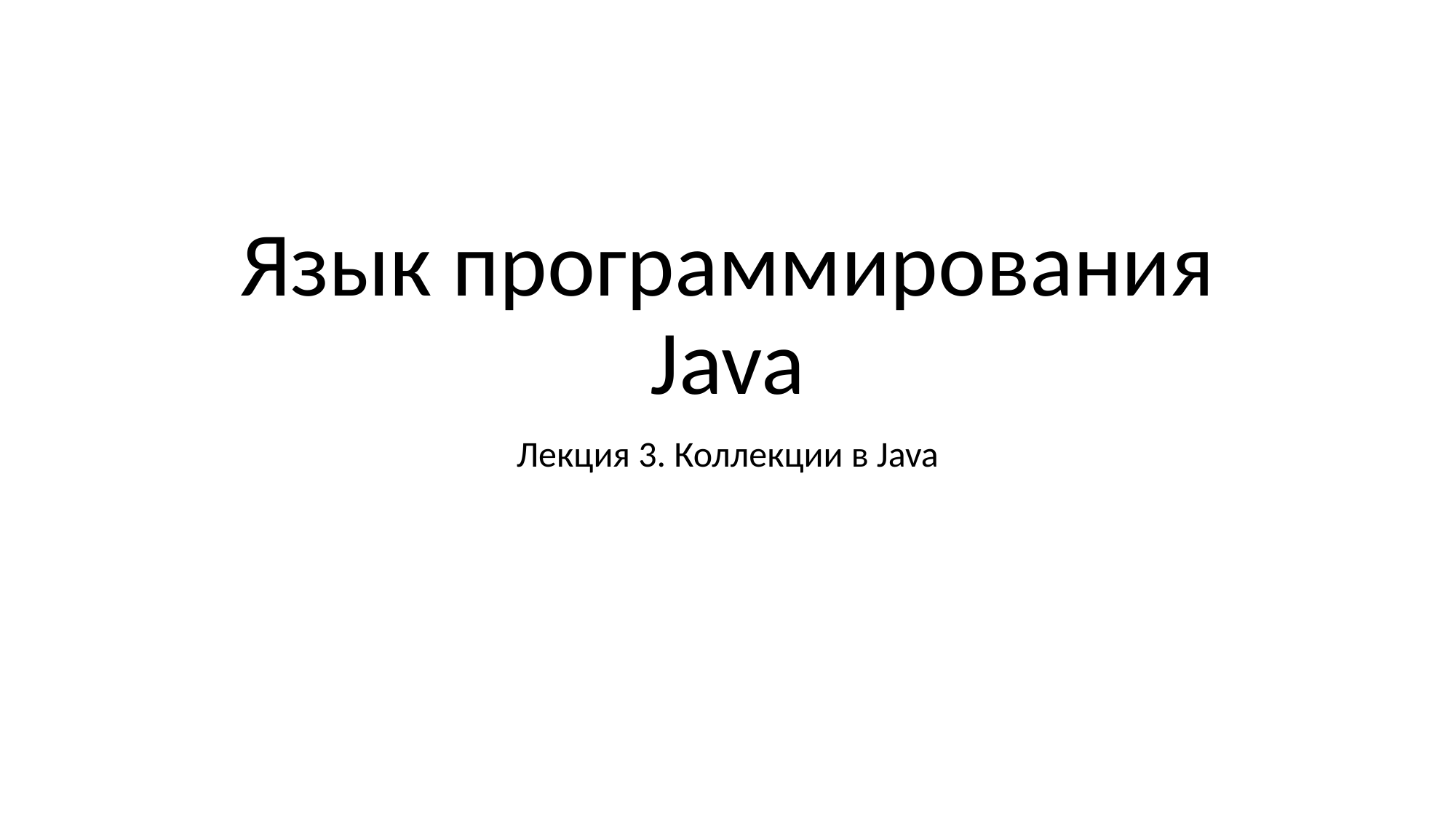

# Язык программирования Java
Лекция 3. Коллекции в Java